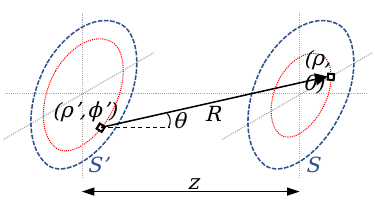

(ρ, 0)

(ρ’,ϕ’)
R
θ

S’
S
z